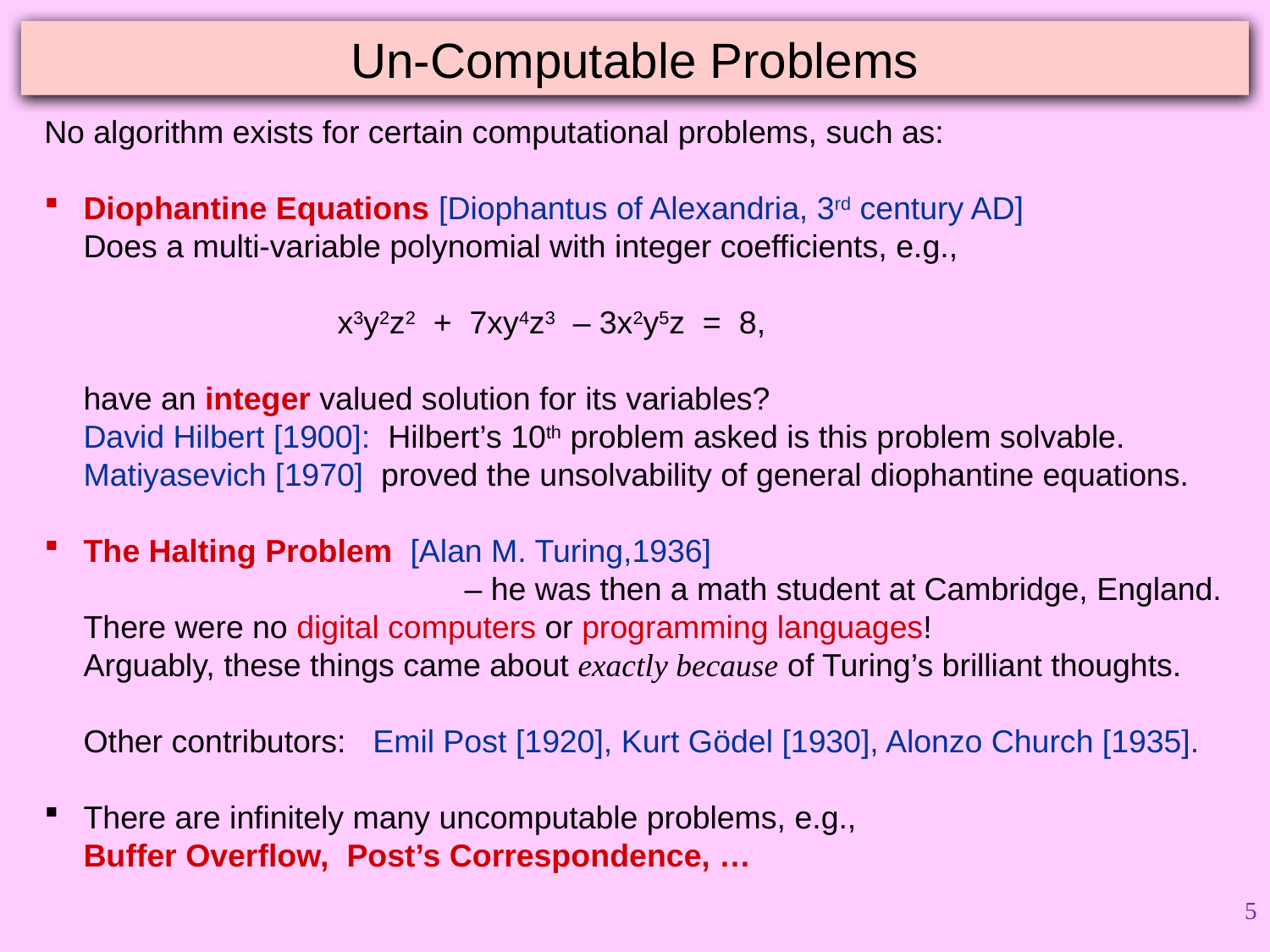

# Un-Computable Problems
No algorithm exists for certain computational problems, such as:

Diophantine Equations [Diophantus of Alexandria, 3rd century AD]
Does a multi-variable polynomial with integer coefficients, e.g.,
		x3y2z2  +  7xy4z3  – 3x2y5z  =  8,
have an integer valued solution for its variables?
David Hilbert [1900]:  Hilbert’s 10th problem asked is this problem solvable.
Matiyasevich [1970]  proved the unsolvability of general diophantine equations.

The Halting Problem  [Alan M. Turing,1936]
 	 		– he was then a math student at Cambridge, England.
There were no digital computers or programming languages!
Arguably, these things came about exactly because of Turing’s brilliant thoughts.
Other contributors:   Emil Post [1920], Kurt Gödel [1930], Alonzo Church [1935].

There are infinitely many uncomputable problems, e.g.,
Buffer Overflow,  Post’s Correspondence, …
5